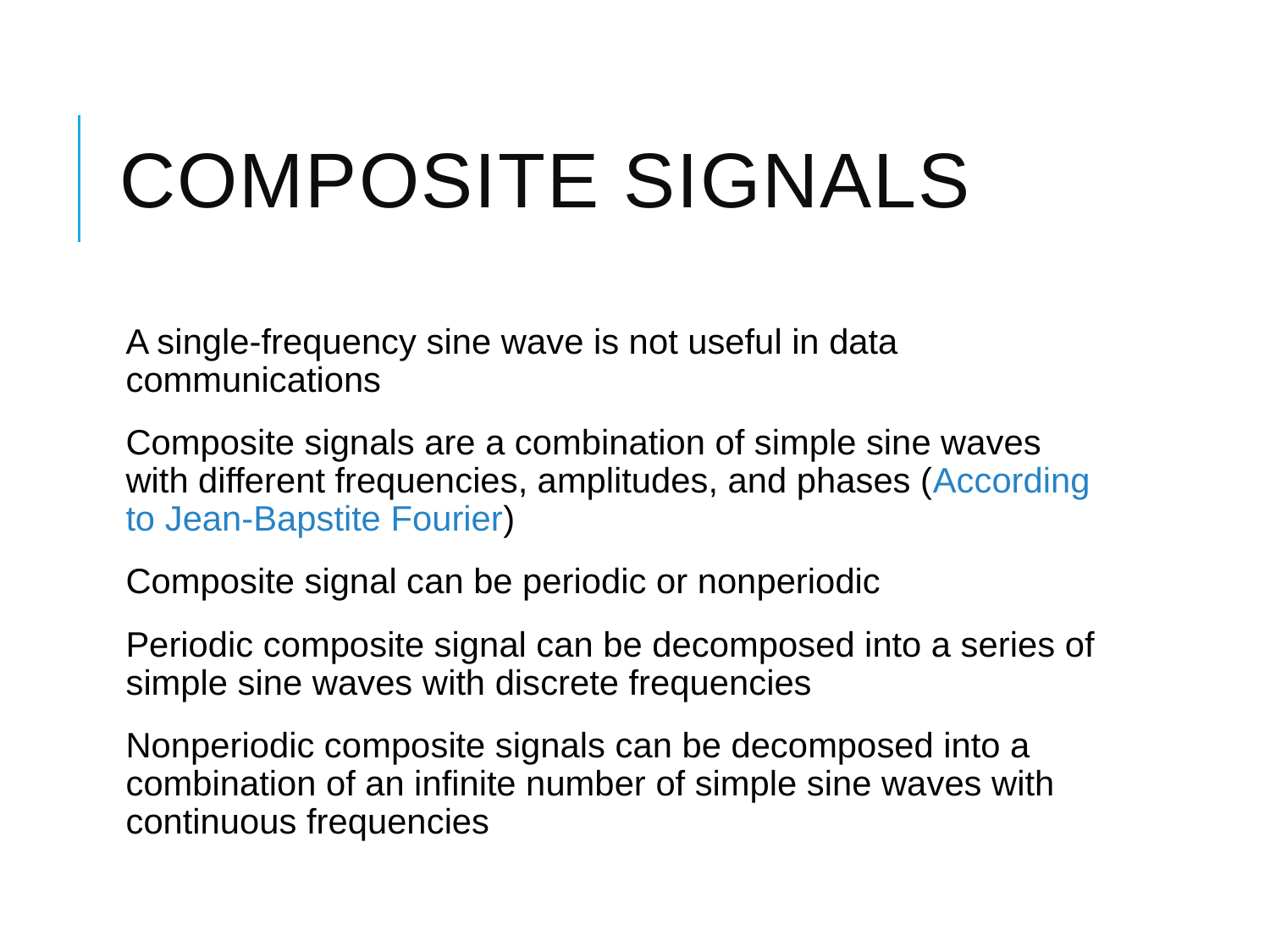

# Composite signals
A single-frequency sine wave is not useful in data communications
Composite signals are a combination of simple sine waves with different frequencies, amplitudes, and phases (According to Jean-Bapstite Fourier)
Composite signal can be periodic or nonperiodic
Periodic composite signal can be decomposed into a series of simple sine waves with discrete frequencies
Nonperiodic composite signals can be decomposed into a combination of an infinite number of simple sine waves with continuous frequencies